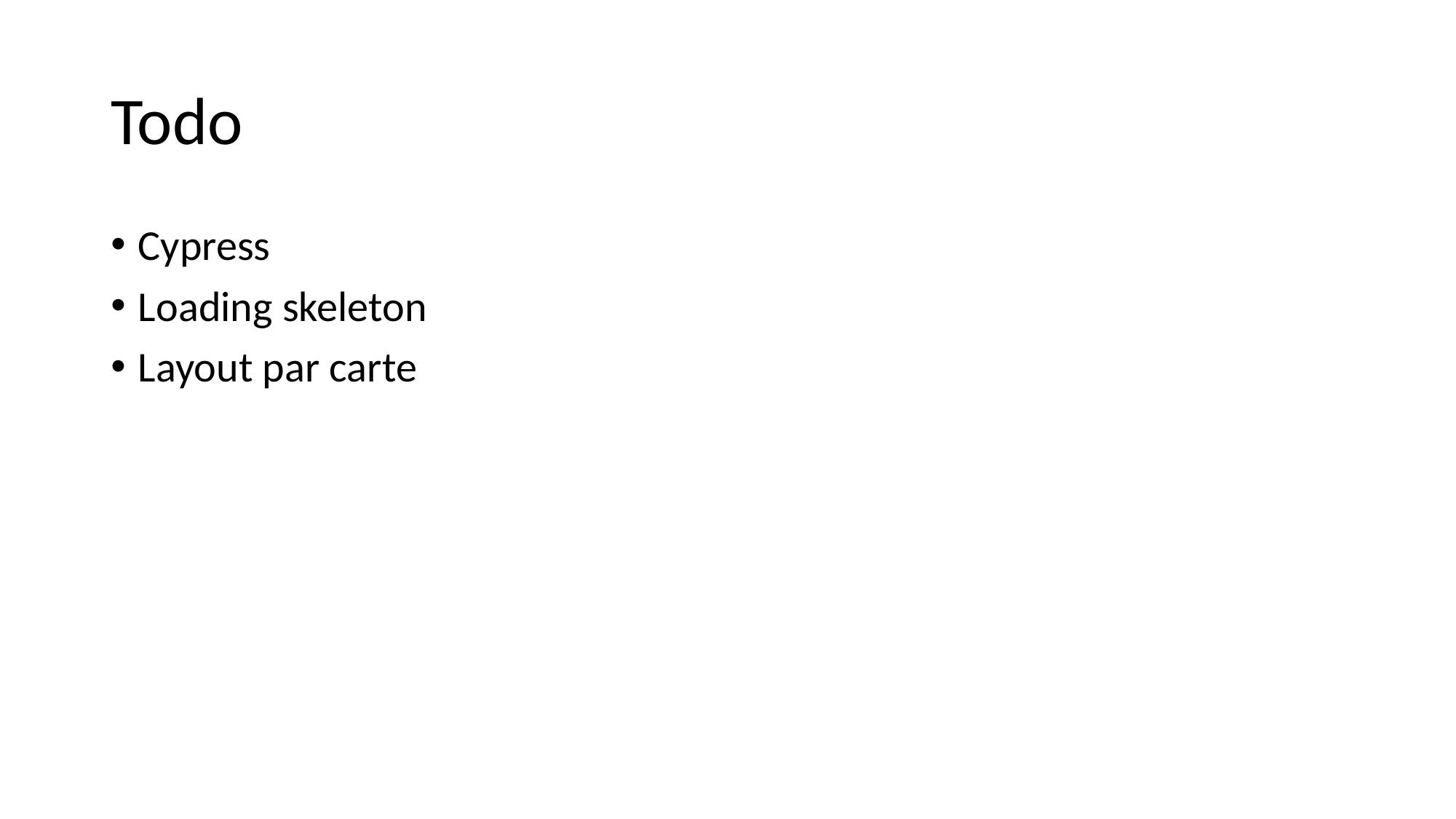

# Todo
Cypress
Loading skeleton
Layout par carte